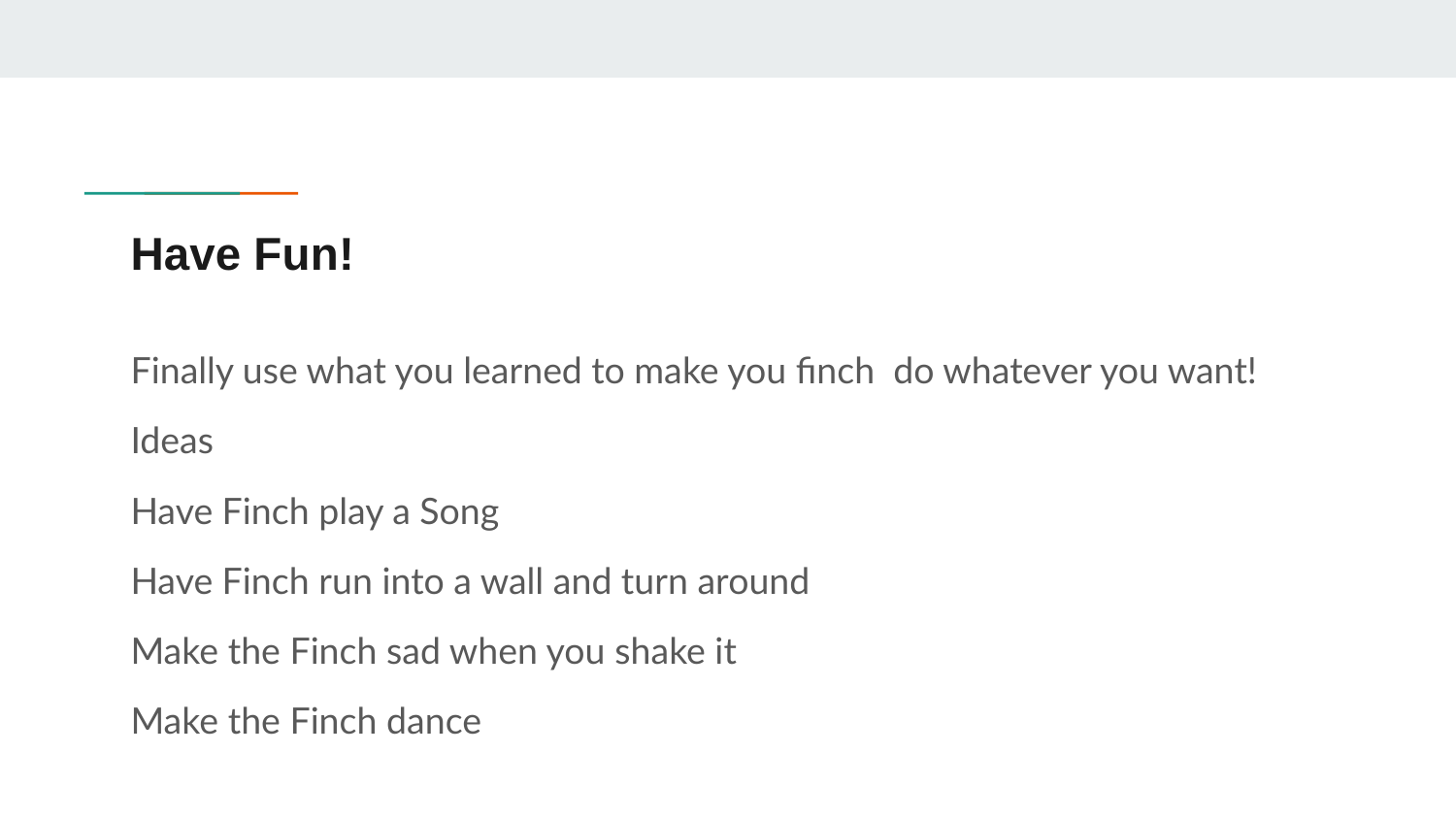

# Have Fun!
Finally use what you learned to make you finch  do whatever you want!
Ideas
Have Finch play a Song
Have Finch run into a wall and turn around
Make the Finch sad when you shake it
Make the Finch dance